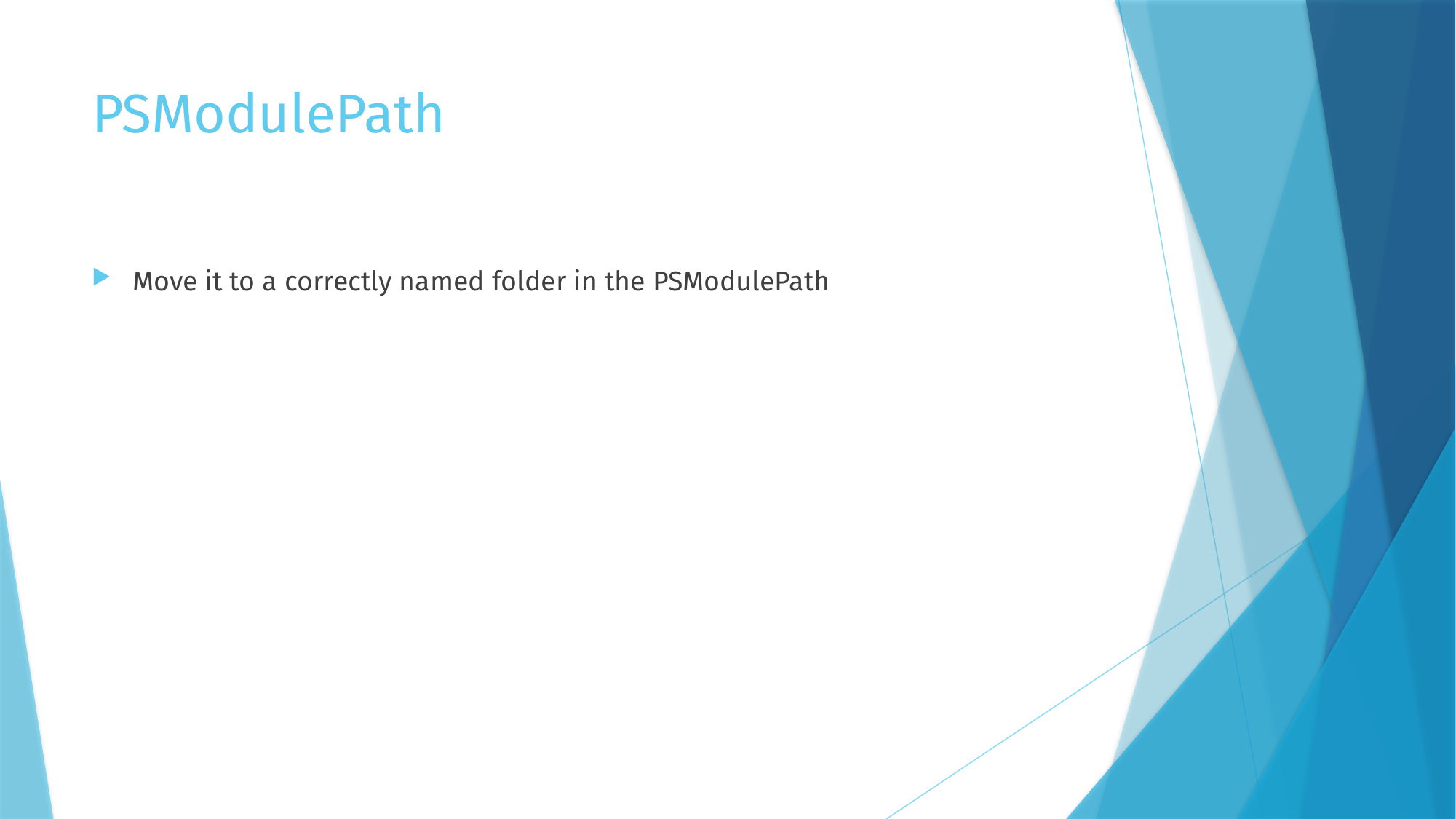

# PSModulePath
Move it to a correctly named folder in the PSModulePath